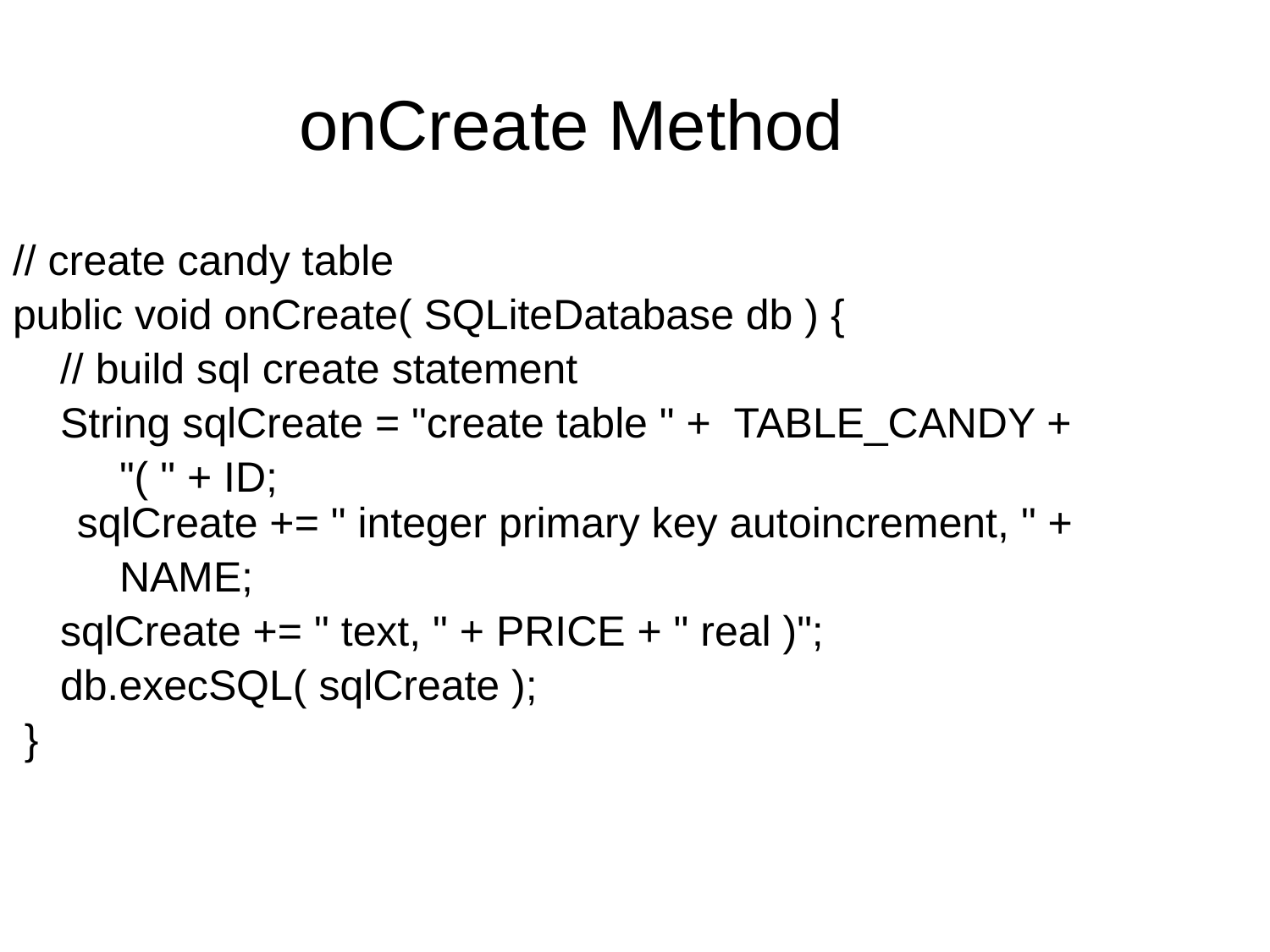

onCreate Method
// create candy table
public void onCreate( SQLiteDatabase db ) {
    // build sql create statement
    String sqlCreate = "create table " +  TABLE_CANDY +
         "( " + ID;
sqlCreate += " integer primary key autoincrement, " +
         NAME;
    sqlCreate += " text, " + PRICE + " real )";
    db.execSQL( sqlCreate );
 }